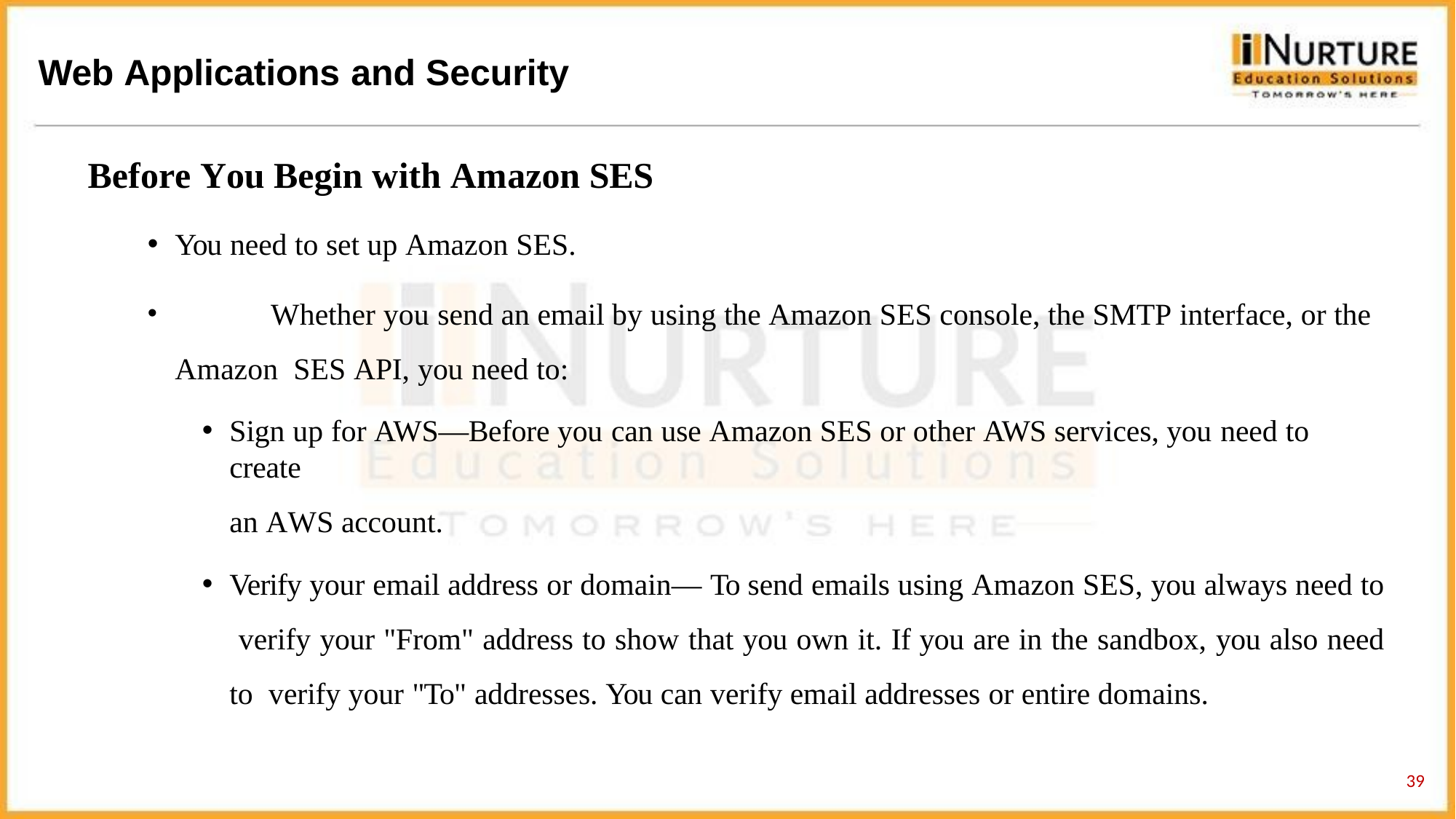

# Web Applications and Security
Before You Begin with Amazon SES
You need to set up Amazon SES.
	Whether you send an email by using the Amazon SES console, the SMTP interface, or the Amazon  SES API, you need to:
Sign up for AWS—Before you can use Amazon SES or other AWS services, you need to create
an AWS account.
Verify your email address or domain— To send emails using Amazon SES, you always need to  verify your "From" address to show that you own it. If you are in the sandbox, you also need to  verify your "To" addresses. You can verify email addresses or entire domains.
39